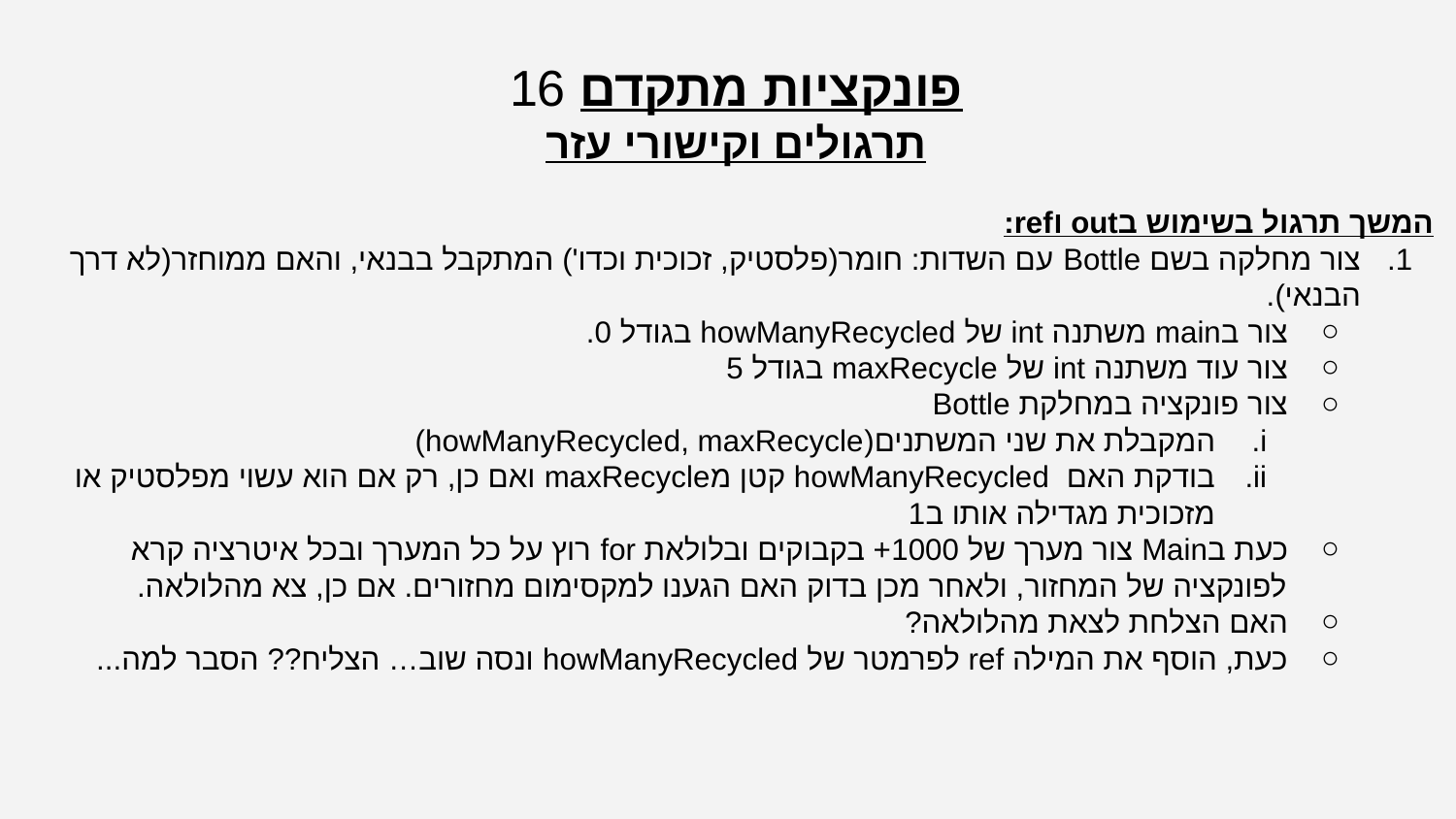

פונקציות מתקדם 16
תרגולים וקישורי עזר

המשך תרגול בשימוש בout וref:
צור מחלקה בשם Bottle עם השדות: חומר(פלסטיק, זכוכית וכדו') המתקבל בבנאי, והאם ממוחזר(לא דרך הבנאי).
צור בmain משתנה int של howManyRecycled בגודל 0.
צור עוד משתנה int של maxRecycle בגודל 5
צור פונקציה במחלקת Bottle
המקבלת את שני המשתנים(howManyRecycled, maxRecycle)
בודקת האם  howManyRecycled קטן מmaxRecycle ואם כן, רק אם הוא עשוי מפלסטיק או מזכוכית מגדילה אותו ב1
כעת בMain צור מערך של 1000+ בקבוקים ובלולאת for רוץ על כל המערך ובכל איטרציה קרא לפונקציה של המחזור, ולאחר מכן בדוק האם הגענו למקסימום מחזורים. אם כן, צא מהלולאה.
האם הצלחת לצאת מהלולאה?
כעת, הוסף את המילה ref לפרמטר של howManyRecycled ונסה שוב… הצליח?? הסבר למה...